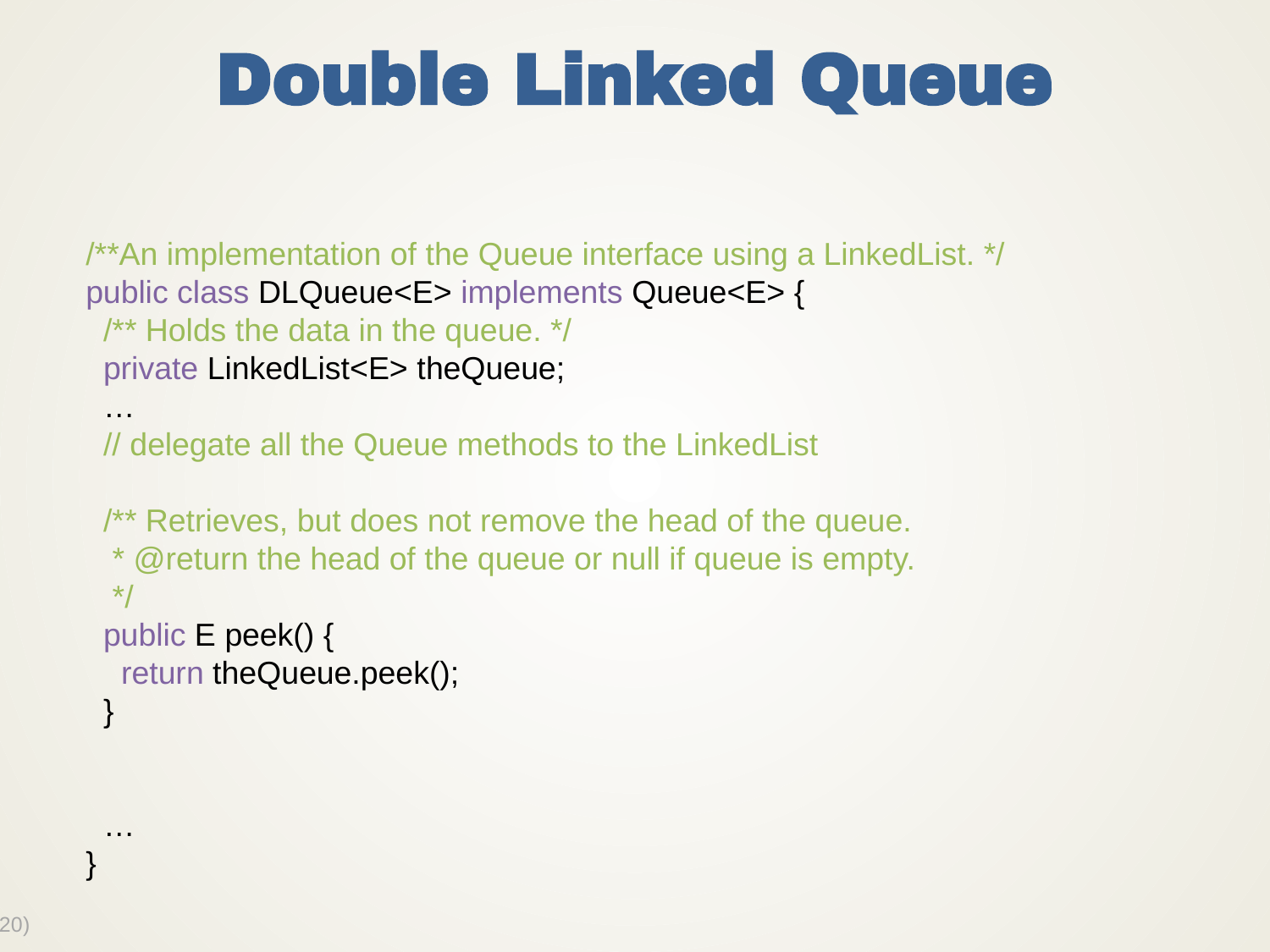

# Double Linked Queue

/**An implementation of the Queue interface using a LinkedList. */
public class DLQueue<E> implements Queue<E> {
  /** Holds the data in the queue. */
  private LinkedList<E> theQueue;
  …
  // delegate all the Queue methods to the LinkedList

  /** Retrieves, but does not remove the head of the queue.
   * @return the head of the queue or null if queue is empty.
   */
  public E peek() {
    return theQueue.peek();
  }

  …
}